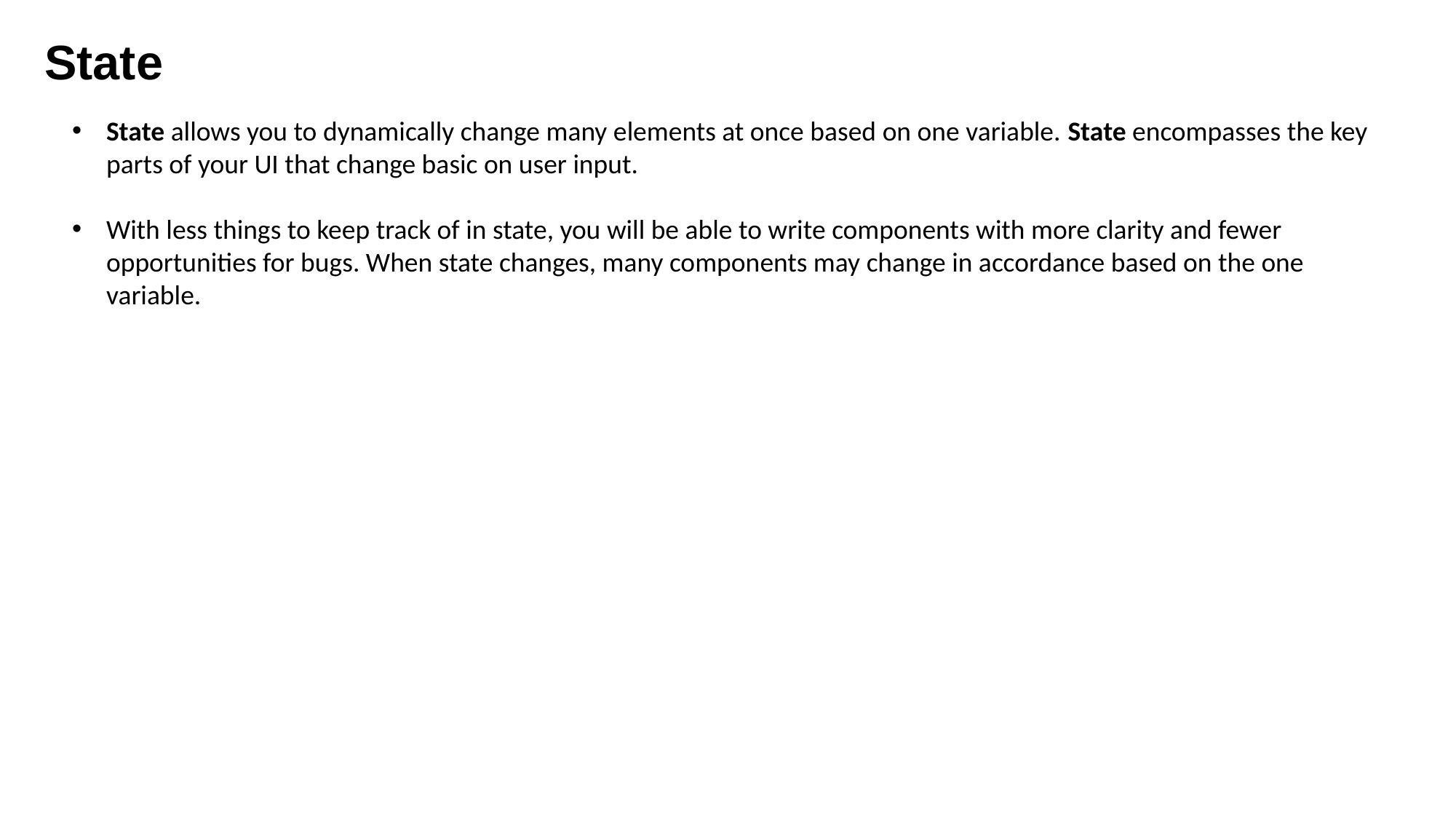

State

State allows you to dynamically change many elements at once based on one variable. State encompasses the key parts of your UI that change basic on user input.

With less things to keep track of in state, you will be able to write components with more clarity and fewer opportunities for bugs. When state changes, many components may change in accordance based on the one variable.